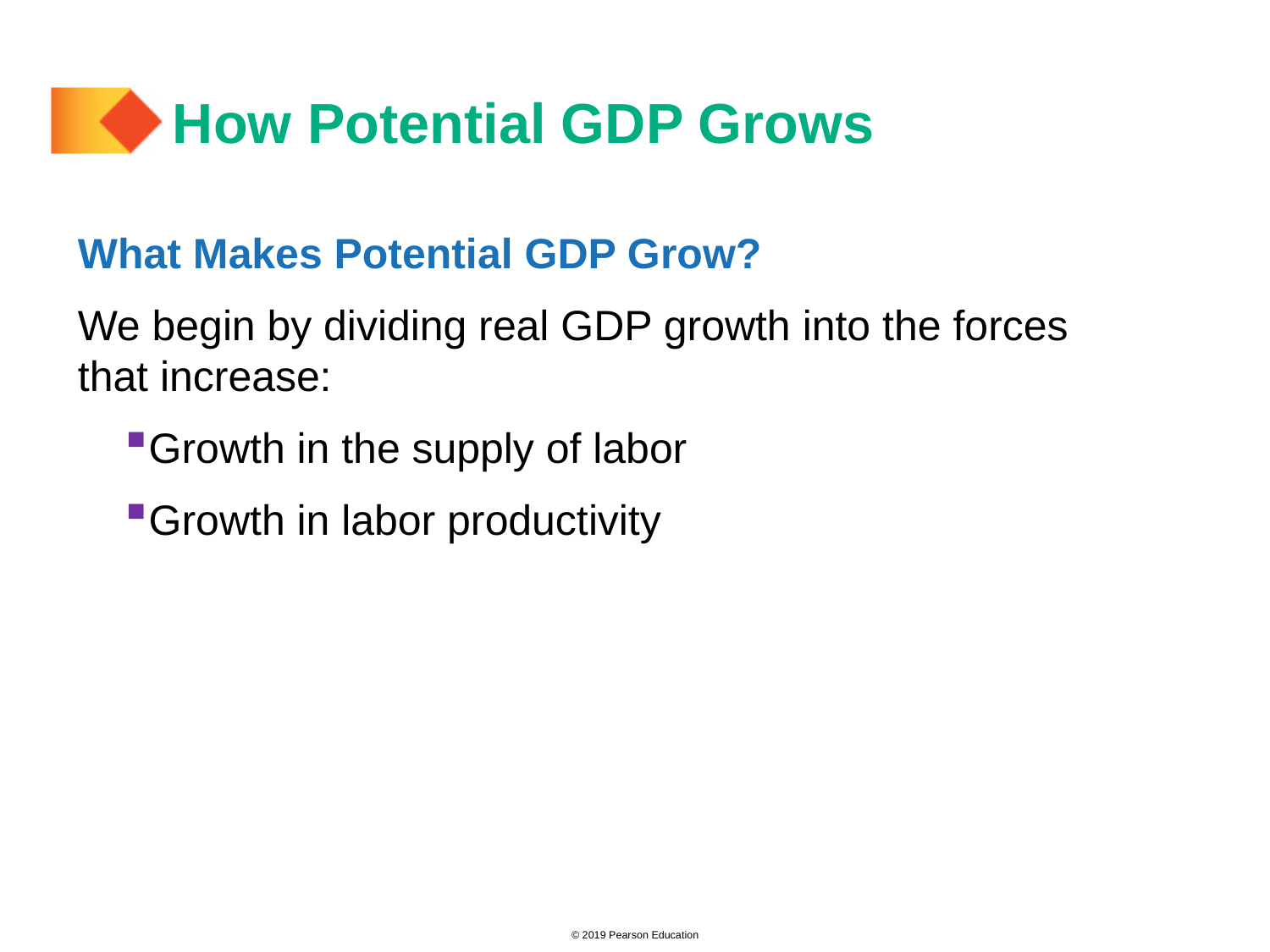

# How Potential GDP Grows
What Makes Potential GDP Grow?
We begin by dividing real GDP growth into the forces that increase:
Growth in the supply of labor
Growth in labor productivity